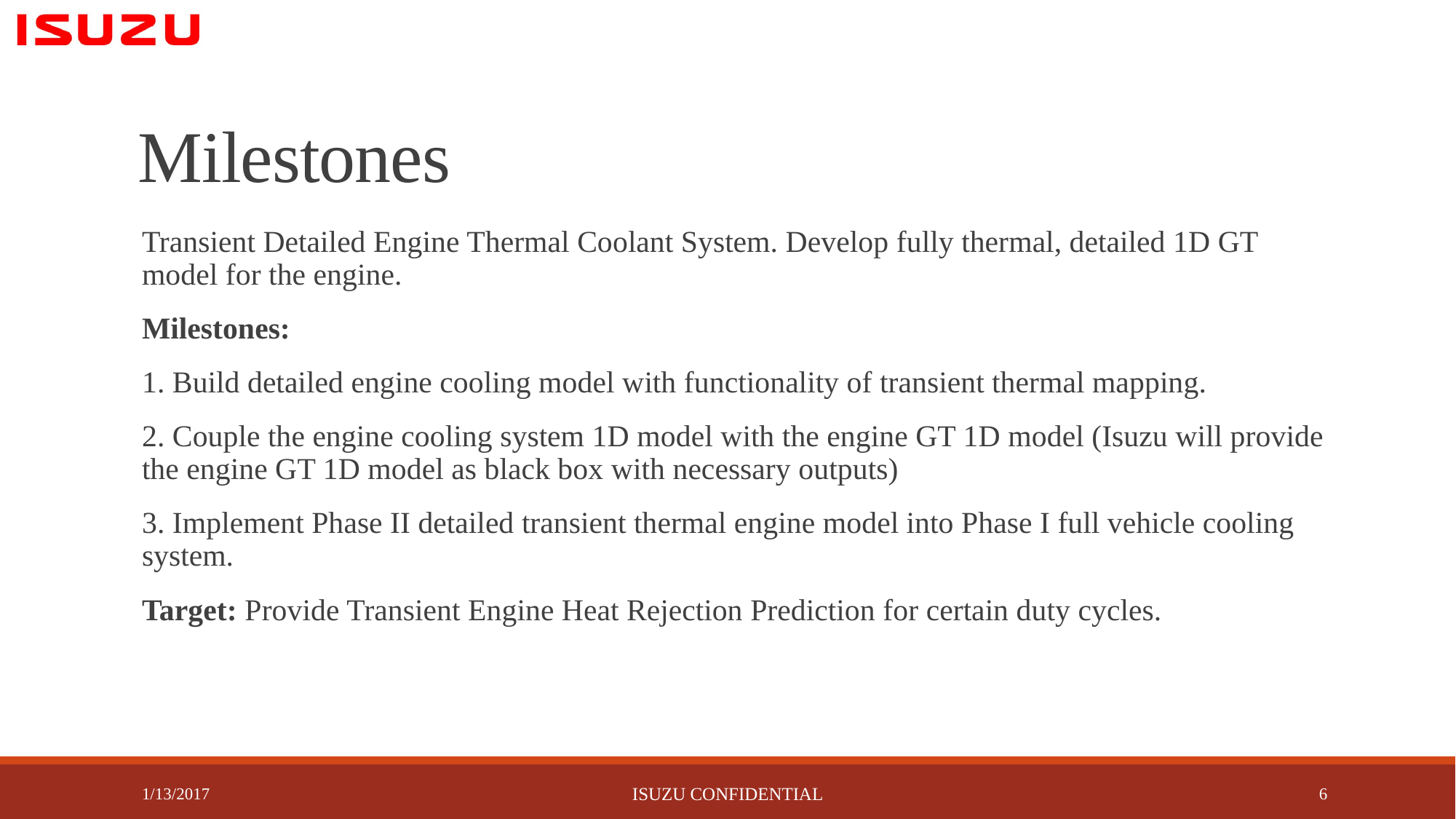

# Milestones
Transient Detailed Engine Thermal Coolant System. Develop fully thermal, detailed 1D GT model for the engine.
Milestones:
1. Build detailed engine cooling model with functionality of transient thermal mapping.
2. Couple the engine cooling system 1D model with the engine GT 1D model (Isuzu will provide the engine GT 1D model as black box with necessary outputs)
3. Implement Phase II detailed transient thermal engine model into Phase I full vehicle cooling system.
Target: Provide Transient Engine Heat Rejection Prediction for certain duty cycles.

1/13/2017
ISUZU CONFIDENTIAL
6